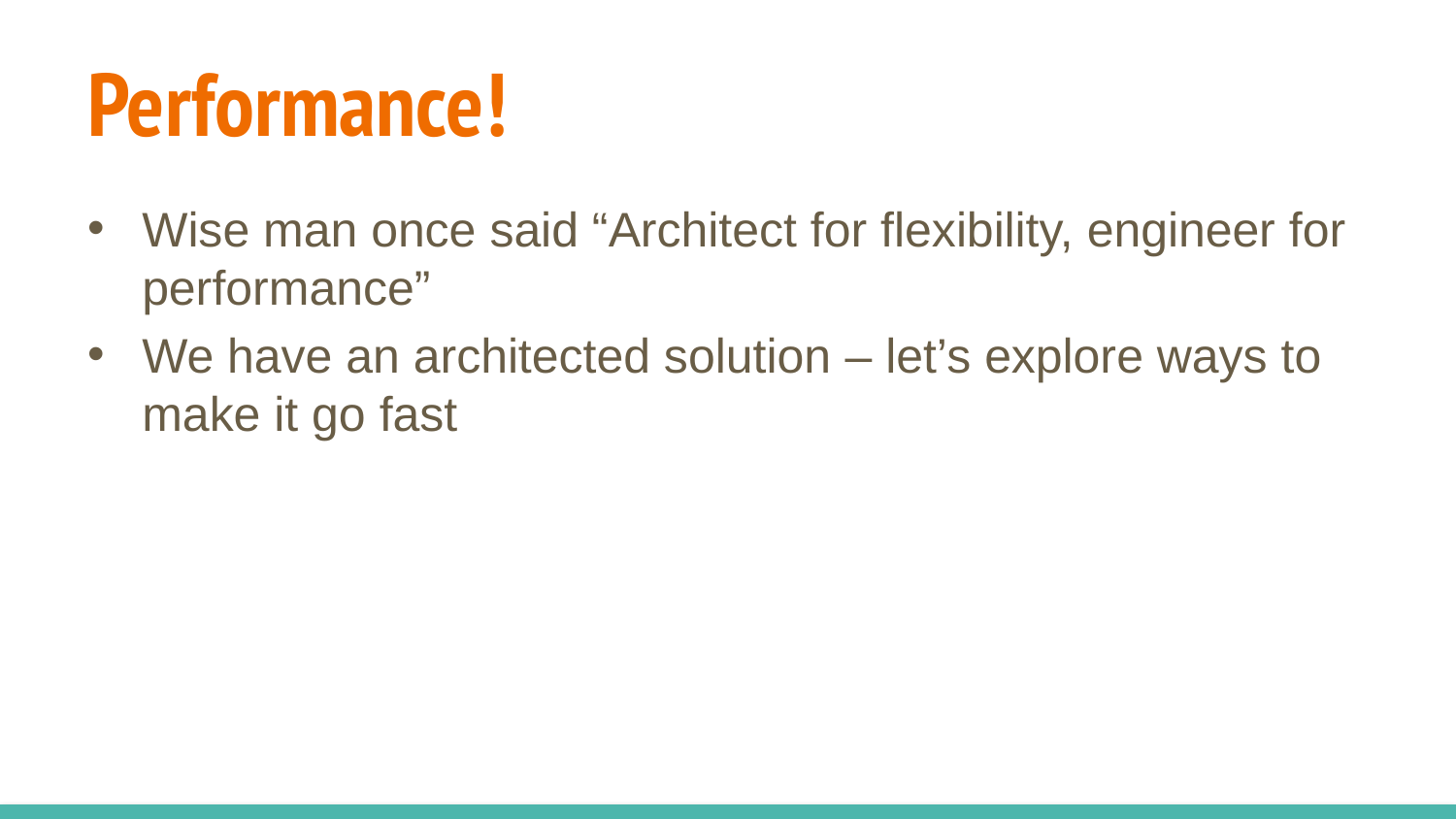

# Performance!
Wise man once said “Architect for flexibility, engineer for performance”
We have an architected solution – let’s explore ways to make it go fast